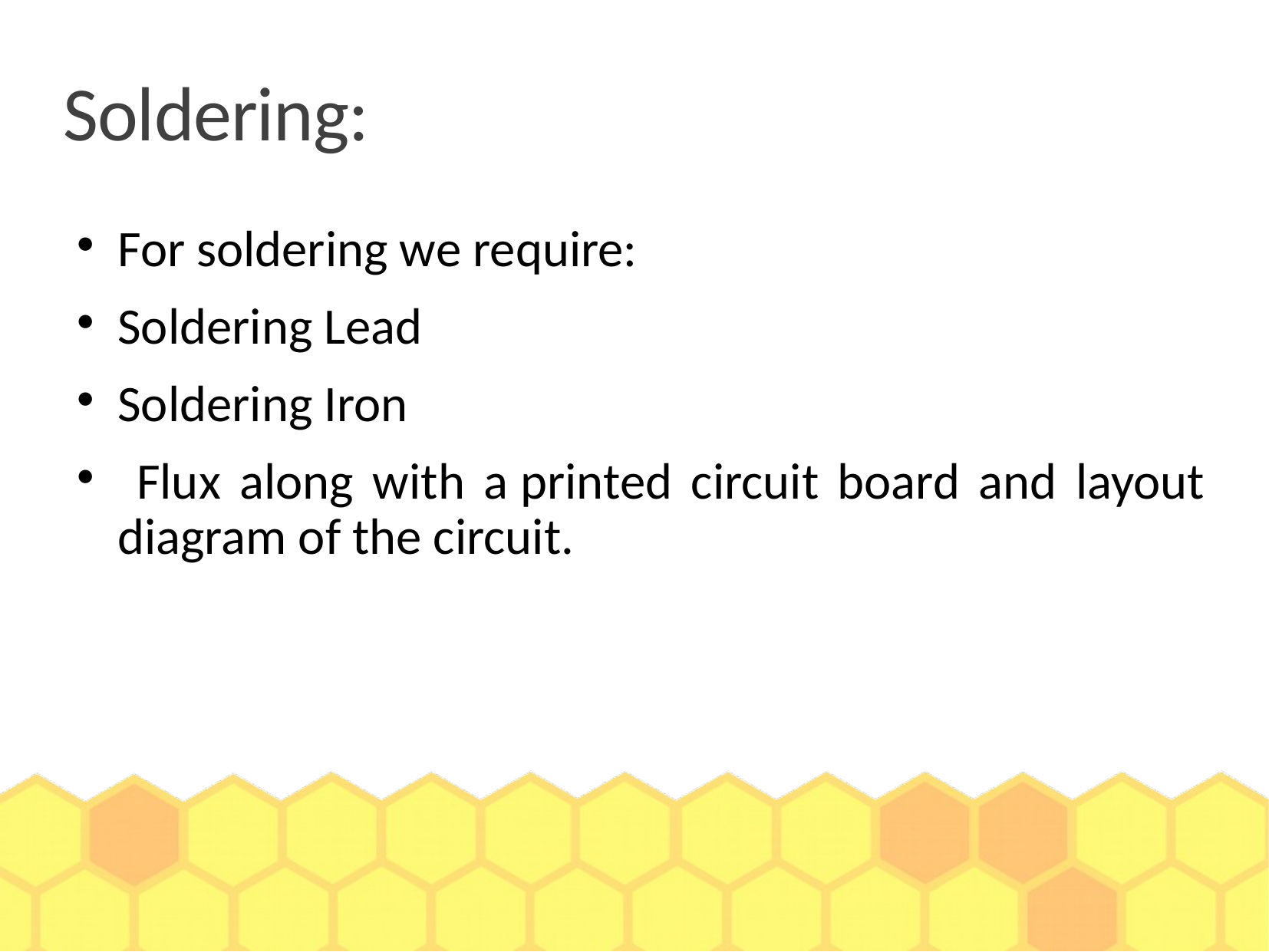

Soldering:
For soldering we require:
Soldering Lead
Soldering Iron
 Flux along with a printed circuit board and layout diagram of the circuit.